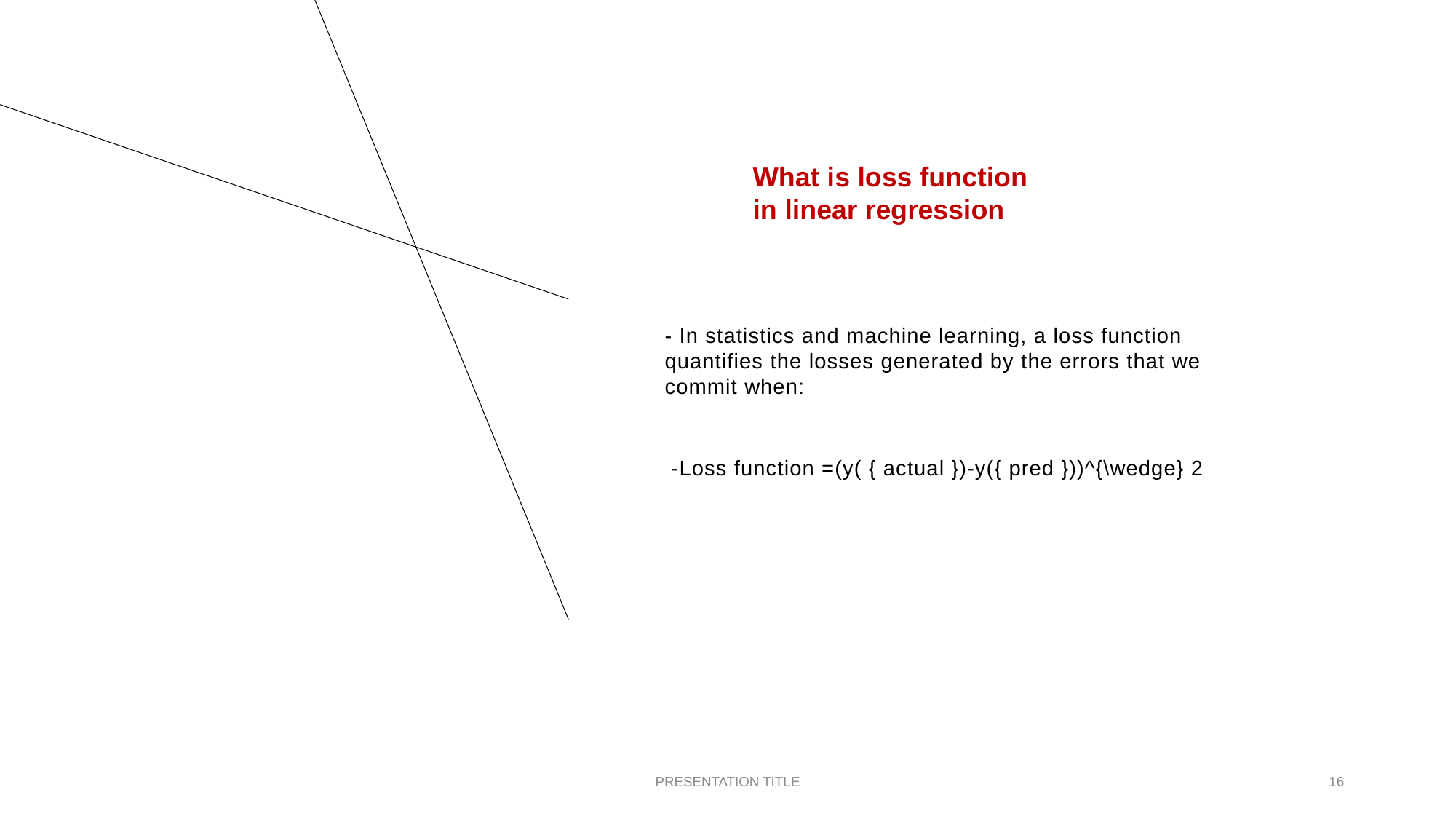

What is loss function in linear regression

- In statistics and machine learning, a loss function quantifies the losses generated by the errors that we commit when:

 -Loss function =(y( { actual })-y({ pred }))^{\wedge} 2

PRESENTATION TITLE
16